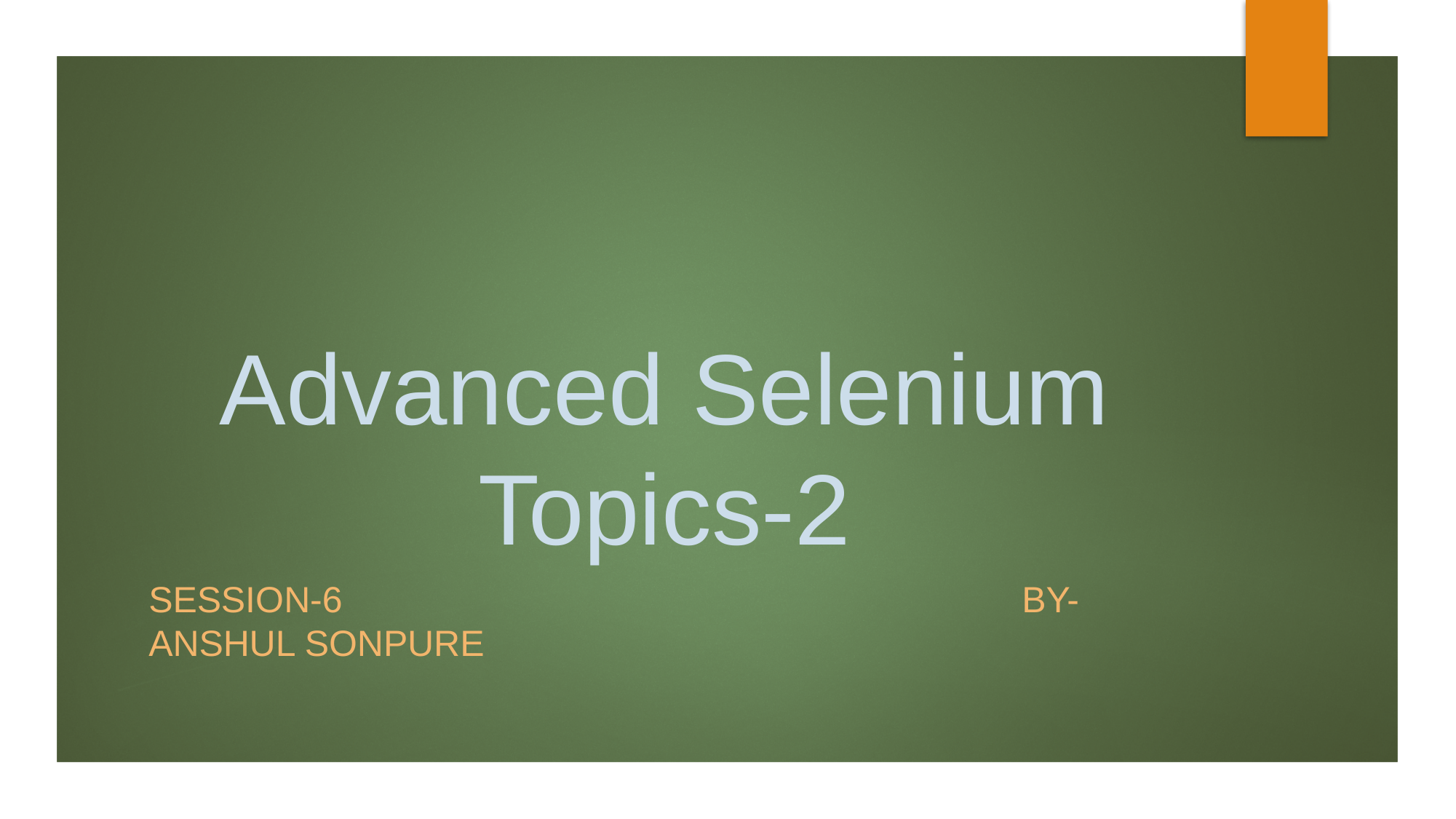

# Advanced Selenium Topics-2
Session-6							By-Anshul SOnpure